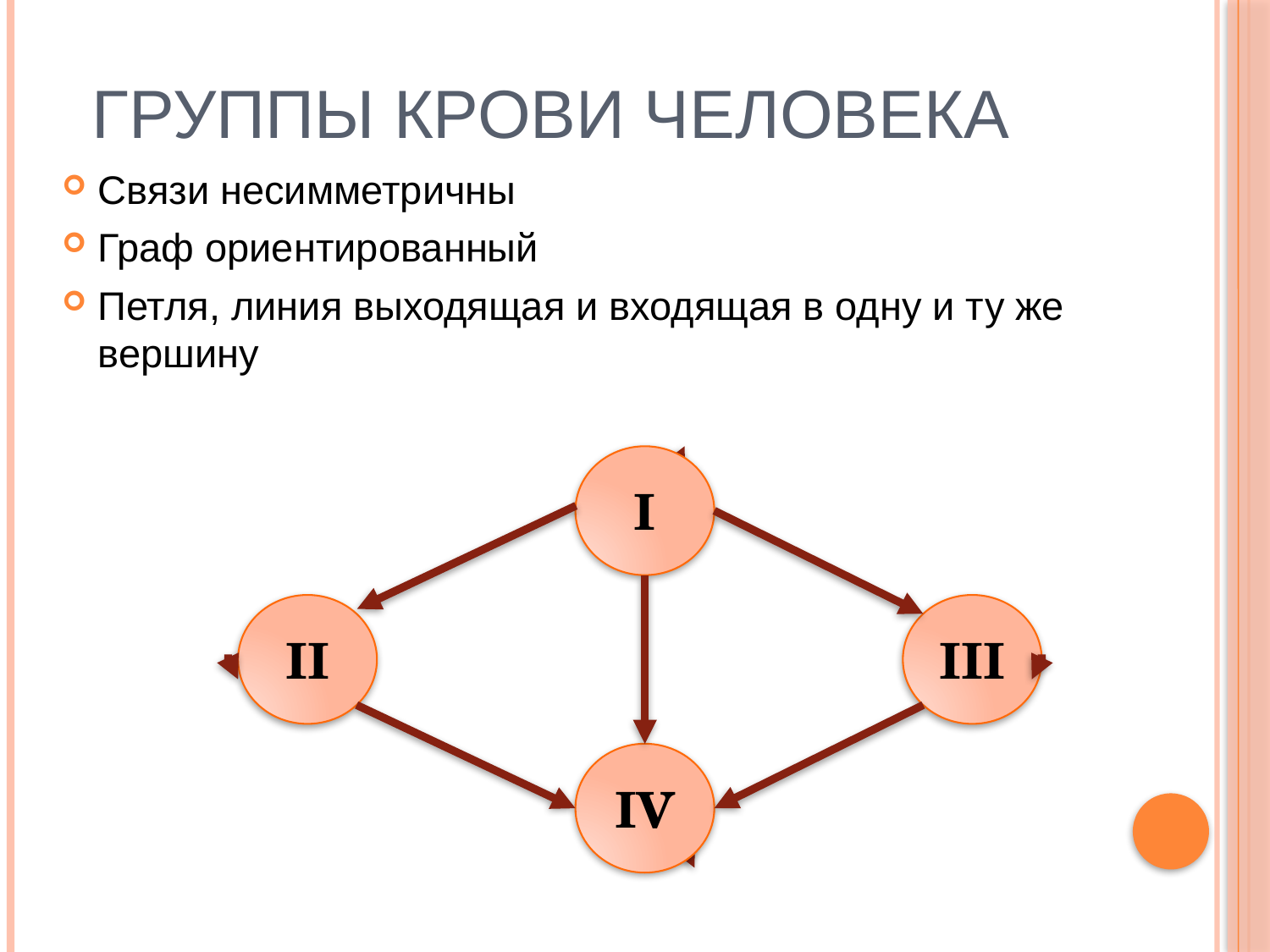

# Группы крови человека
Связи несимметричны
Граф ориентированный
Петля, линия выходящая и входящая в одну и ту же вершину
I
II
III
IV